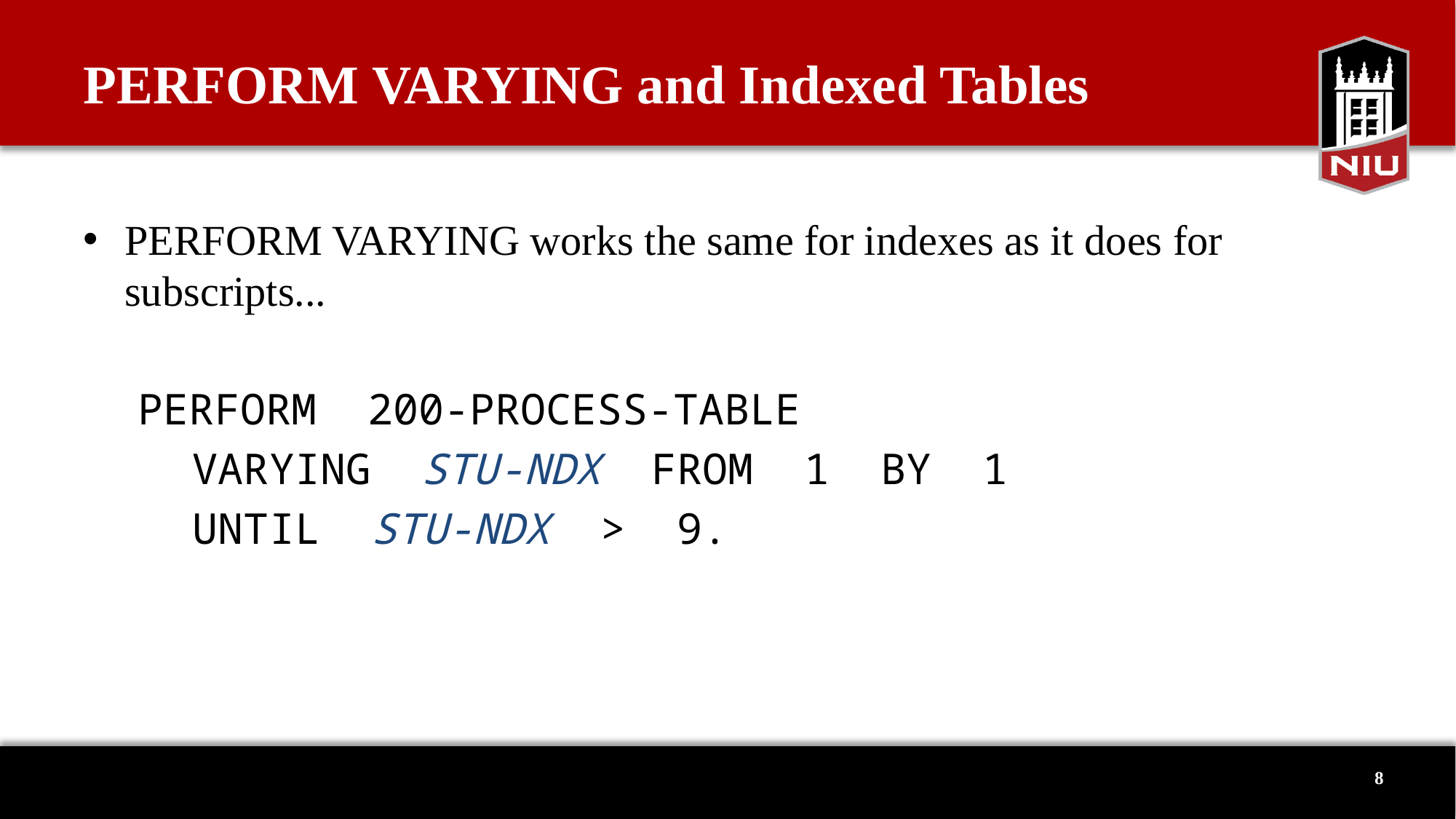

# PERFORM VARYING and Indexed Tables
PERFORM VARYING works the same for indexes as it does for subscripts...

PERFORM  200-PROCESS-TABLE
VARYING  STU-NDX  FROM  1  BY  1
UNTIL  STU-NDX  >  9.
8